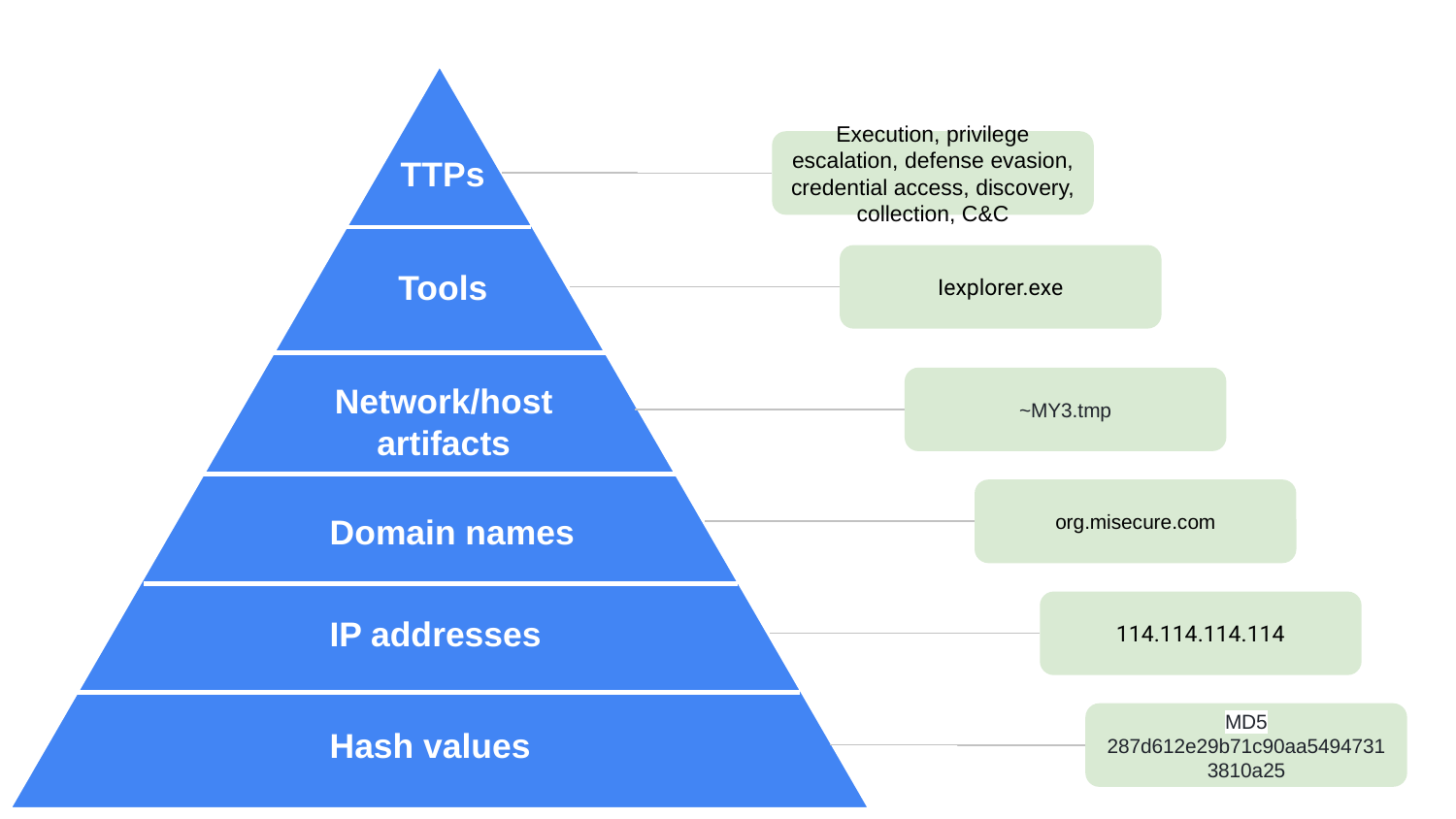

Execution, privilege escalation, defense evasion, credential access, discovery, collection, C&C
TTPs
Iexplorer.exe
Tools
Network/host artifacts
~MY3.tmp
org.misecure.com
Domain names
114.114.114.114
IP addresses
MD5 287d612e29b71c90aa54947313810a25
Hash values